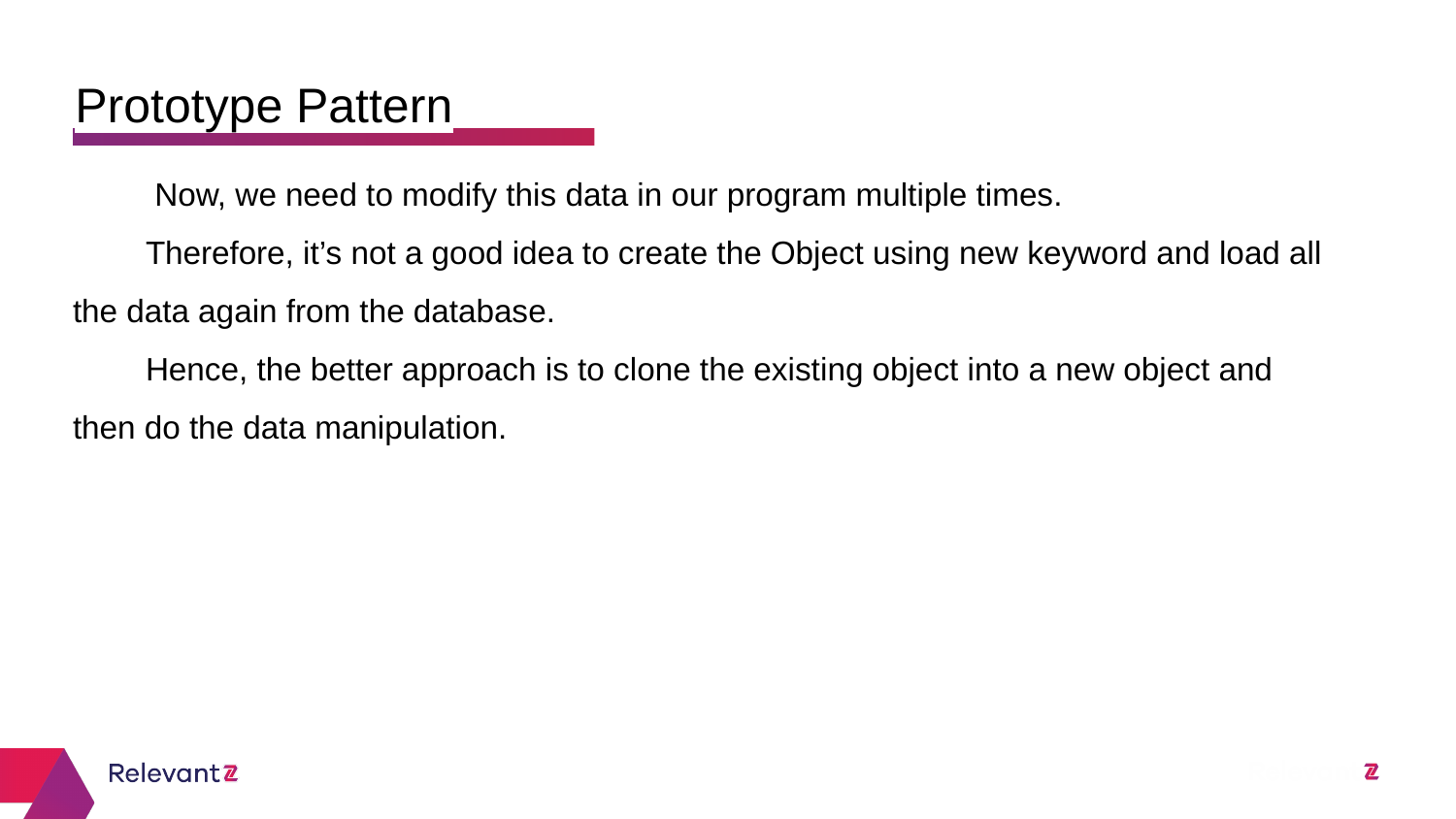

Prototype Pattern
# Now, we need to modify this data in our program multiple times.
Therefore, it’s not a good idea to create the Object using new keyword and load all the data again from the database.
Hence, the better approach is to clone the existing object into a new object and then do the data manipulation.